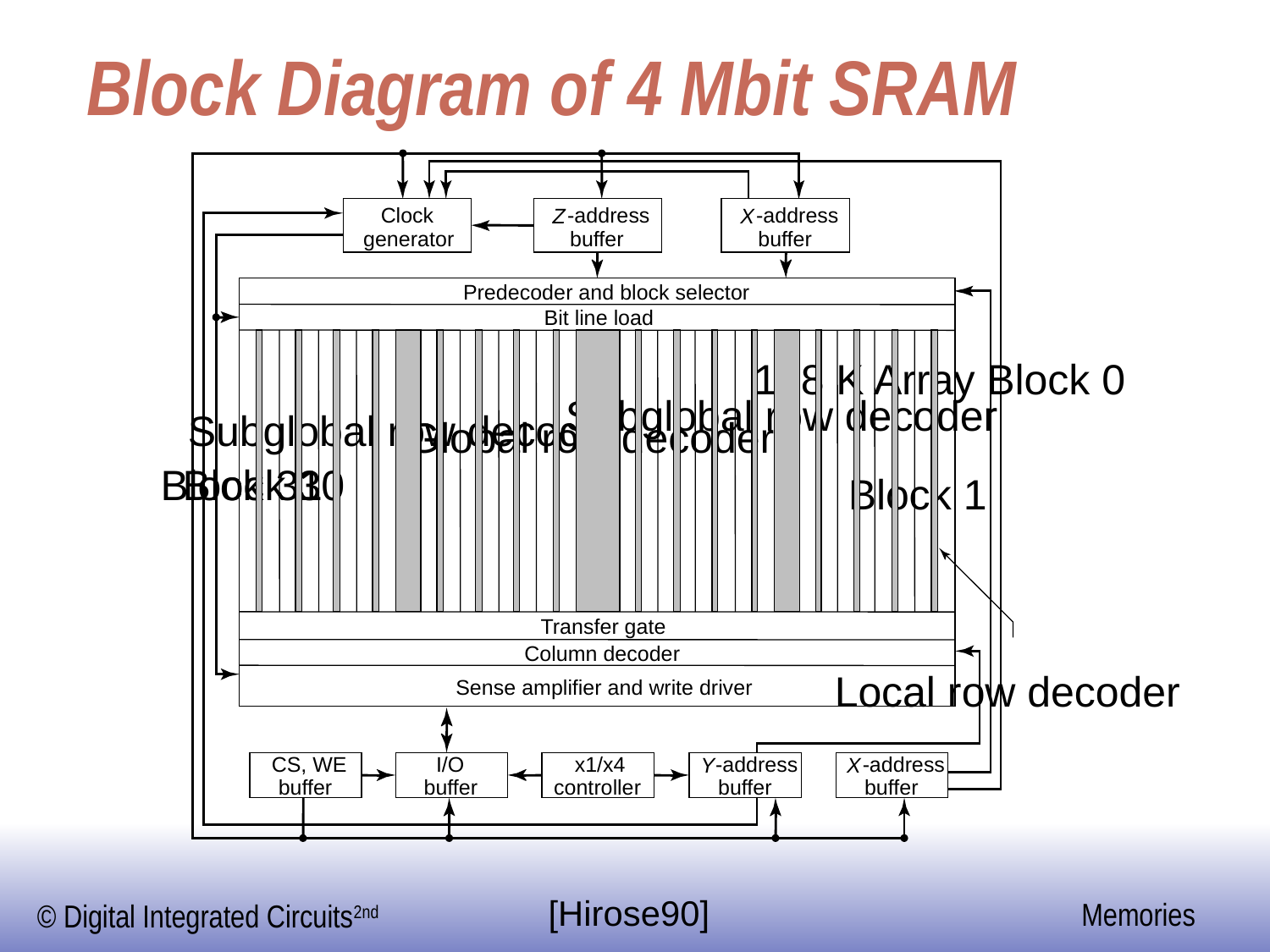

# Block Diagram of 4 Mbit SRAM

Clock
-address
-address
Z
X

generator

buffer
buffer

Predecoder and block selector

Bit line load

Transfer gate

Column decoder

Sense amplifier and write driver

CS, WE
I/O
x1/x4
-address
-address
Y
X

buffer
buffer
controller
buffer
buffer

128 K Array Block 0
Subglobal row decoder
Subglobal row decoder
Global row decoder
Block 30
Block 31
Block 1
Local row decoder
[Hirose90]